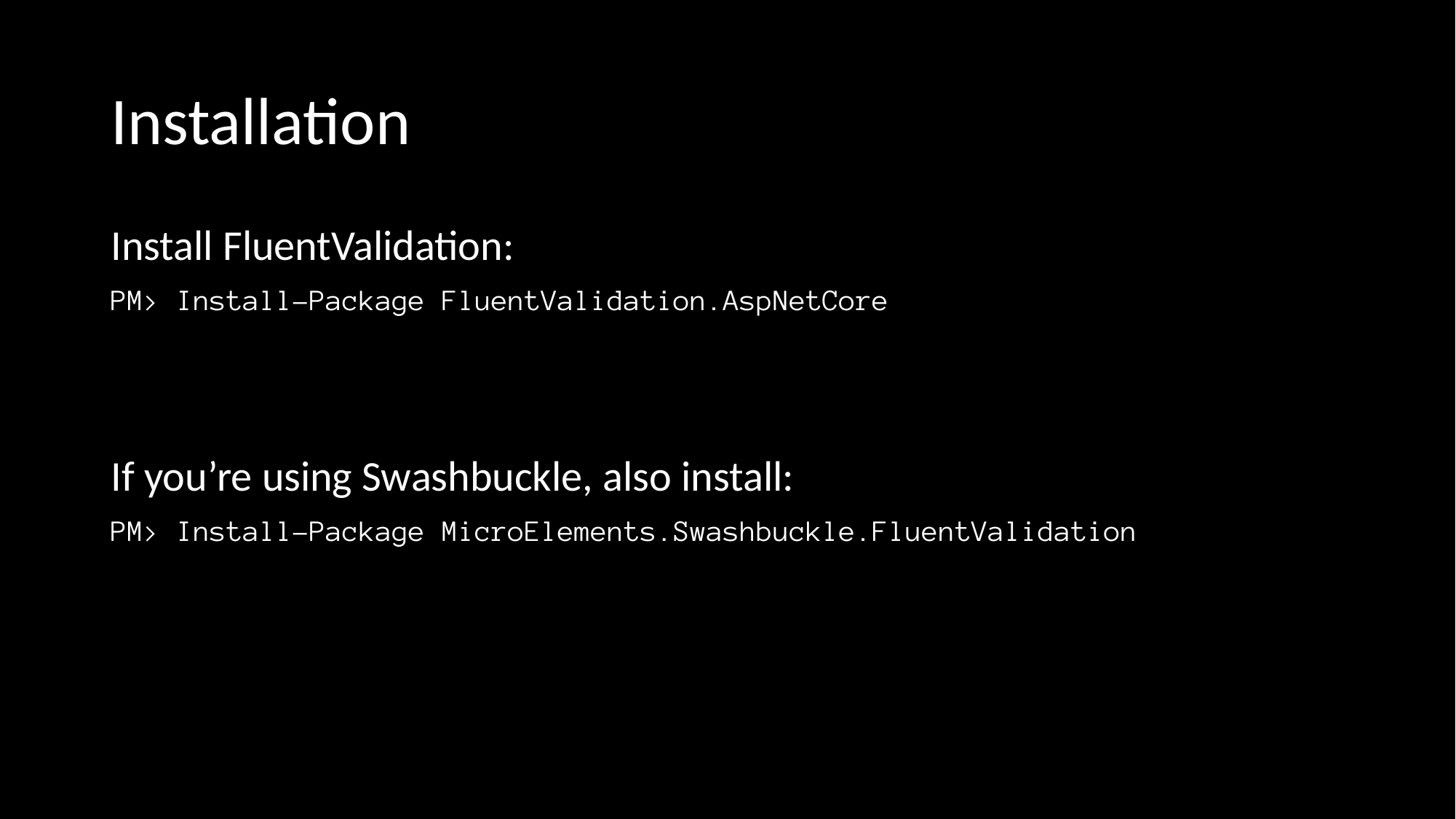

# Installation
Install FluentValidation:
PM> Install-Package FluentValidation.AspNetCore

If you’re using Swashbuckle, also install:
PM> Install-Package MicroElements.Swashbuckle.FluentValidation